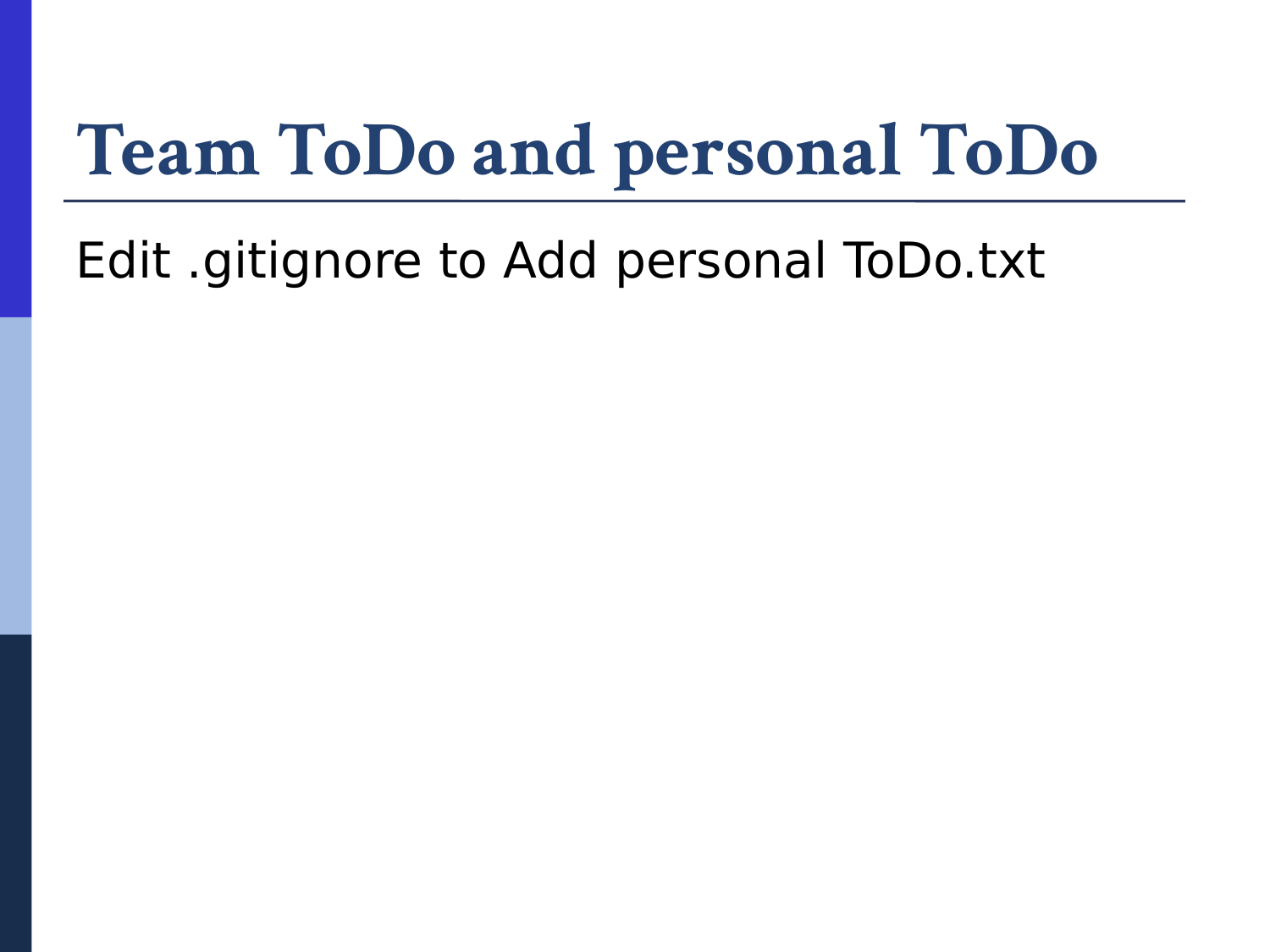

# Team ToDo and personal ToDo
Edit .gitignore to Add personal ToDo.txt